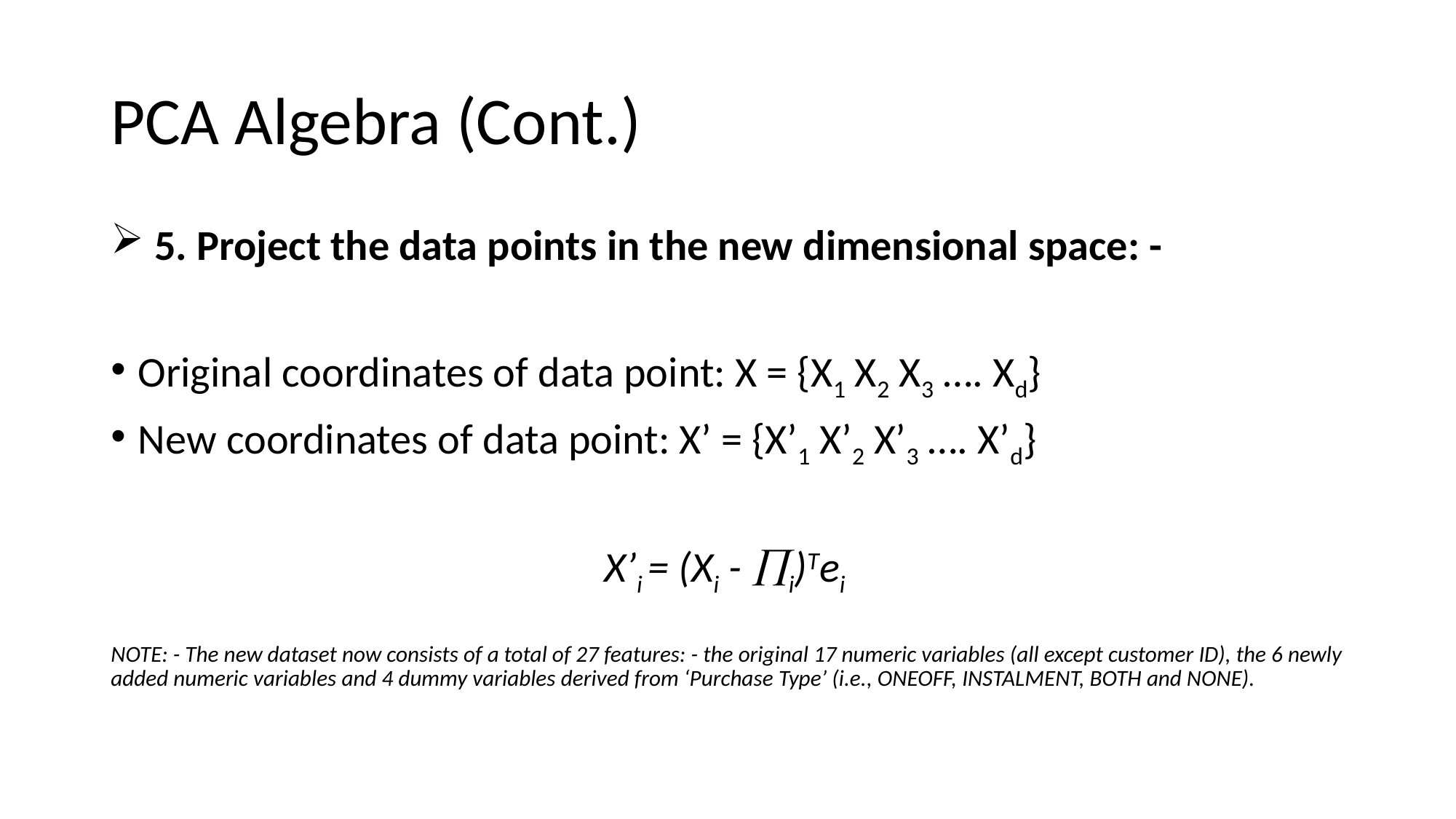

# PCA Algebra (Cont.)
 5. Project the data points in the new dimensional space: -

Original coordinates of data point: X = {X1 X2 X3 …. Xd}
New coordinates of data point: X’ = {X’1 X’2 X’3 …. X’d}

X’i = (Xi - ∏i)Tei

NOTE: - The new dataset now consists of a total of 27 features: - the original 17 numeric variables (all except customer ID), the 6 newly added numeric variables and 4 dummy variables derived from ‘Purchase Type’ (i.e., ONEOFF, INSTALMENT, BOTH and NONE).